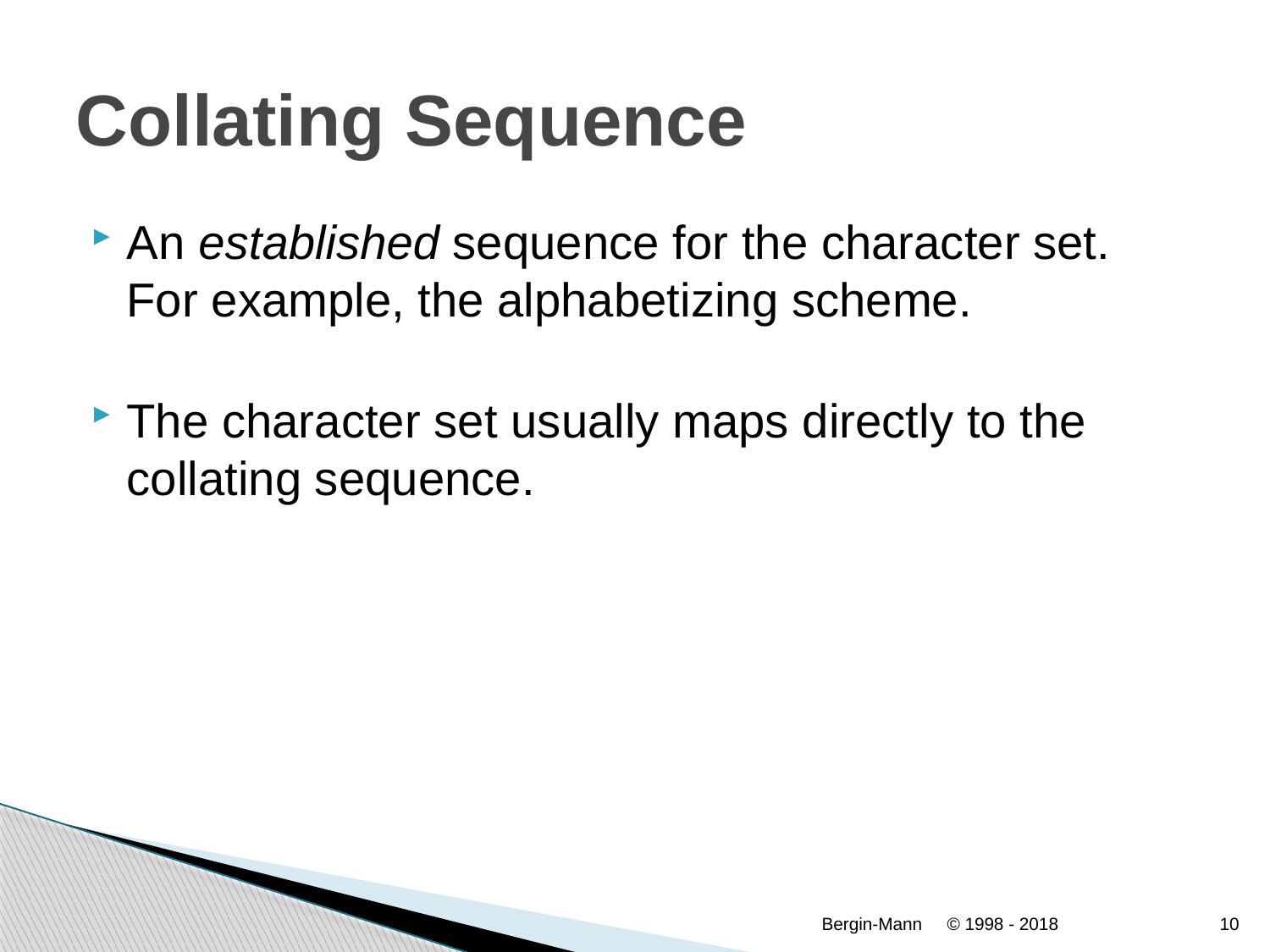

# Collating Sequence
An established sequence for the character set.  For example, the alphabetizing scheme.
The character set usually maps directly to the collating sequence.
Bergin-Mann
© 1998 - 2018
10